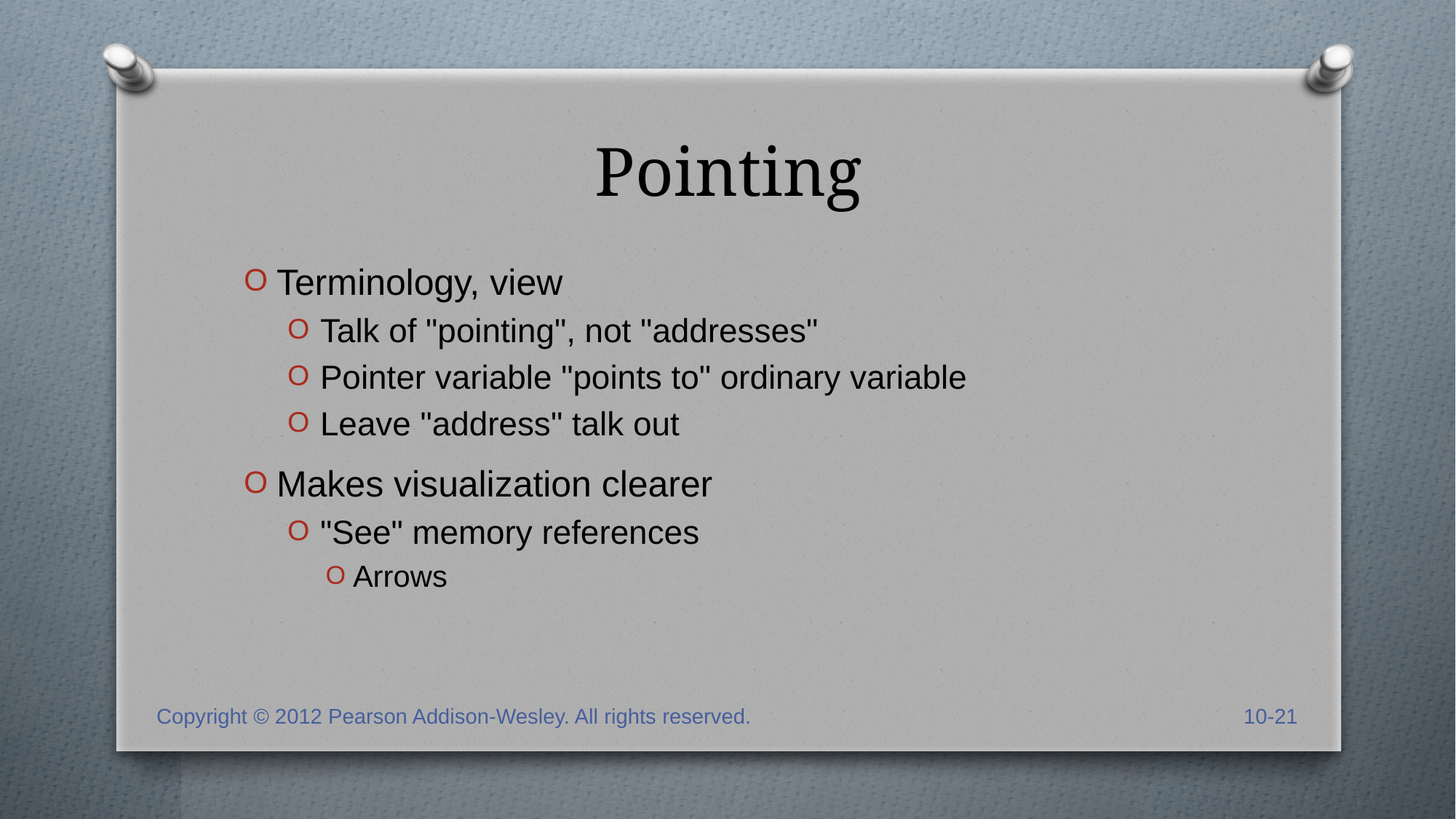

# Pointing
Terminology, view
Talk of "pointing", not "addresses"
Pointer variable "points to" ordinary variable
Leave "address" talk out
Makes visualization clearer
"See" memory references
Arrows
10-21
Copyright © 2012 Pearson Addison-Wesley. All rights reserved.